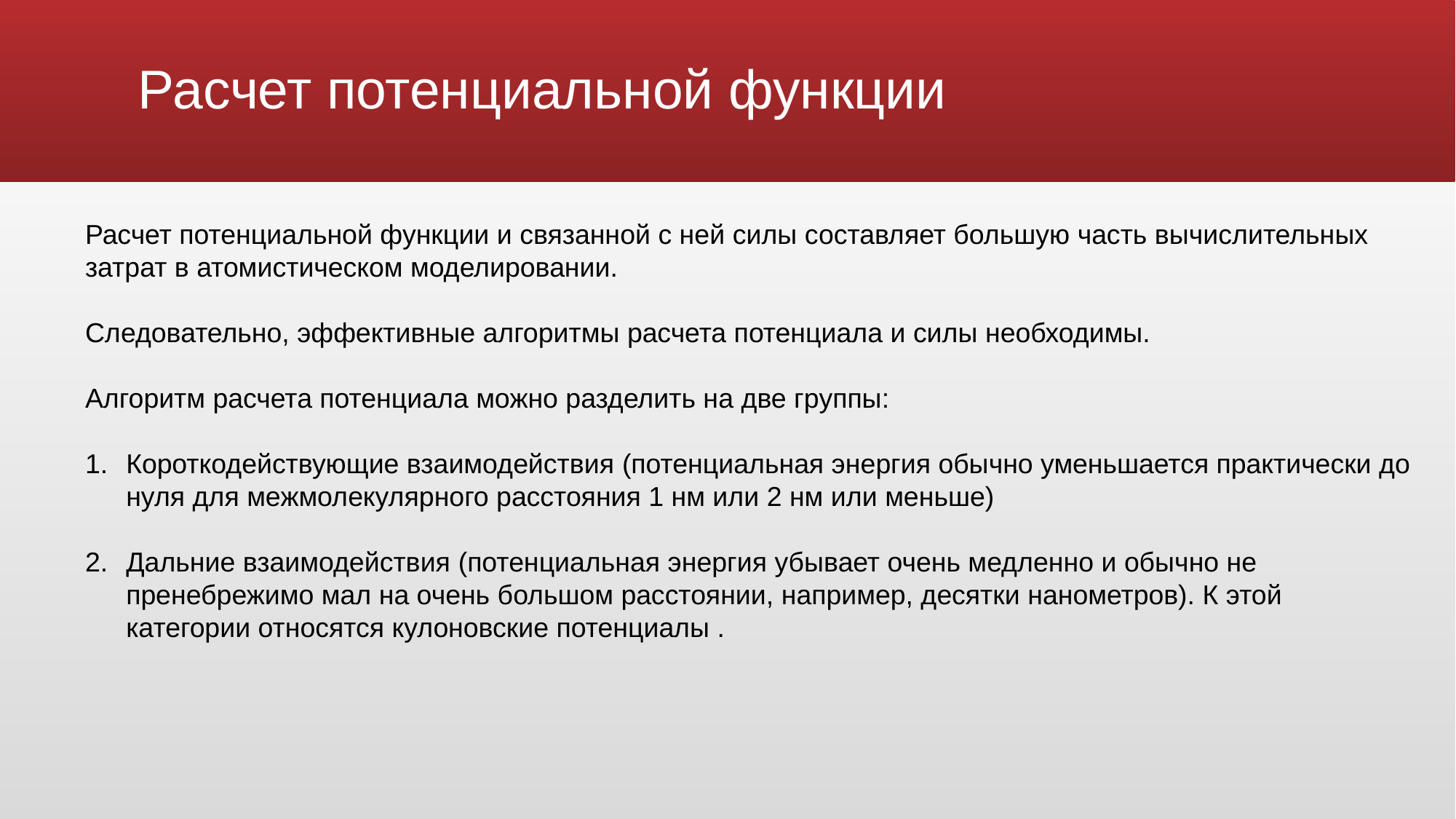

# Расчет потенциальной функции
Расчет потенциальной функции и связанной с ней силы составляет большую часть вычислительных затрат в атомистическом моделировании.

Следовательно, эффективные алгоритмы расчета потенциала и силы необходимы.

Алгоритм расчета потенциала можно разделить на две группы:

Короткодействующие взаимодействия (потенциальная энергия обычно уменьшается практически до нуля для межмолекулярного расстояния 1 нм или 2 нм или меньше)

Дальние взаимодействия (потенциальная энергия убывает очень медленно и обычно не пренебрежимо мал на очень большом расстоянии, например, десятки нанометров). К этой категории относятся кулоновские потенциалы .